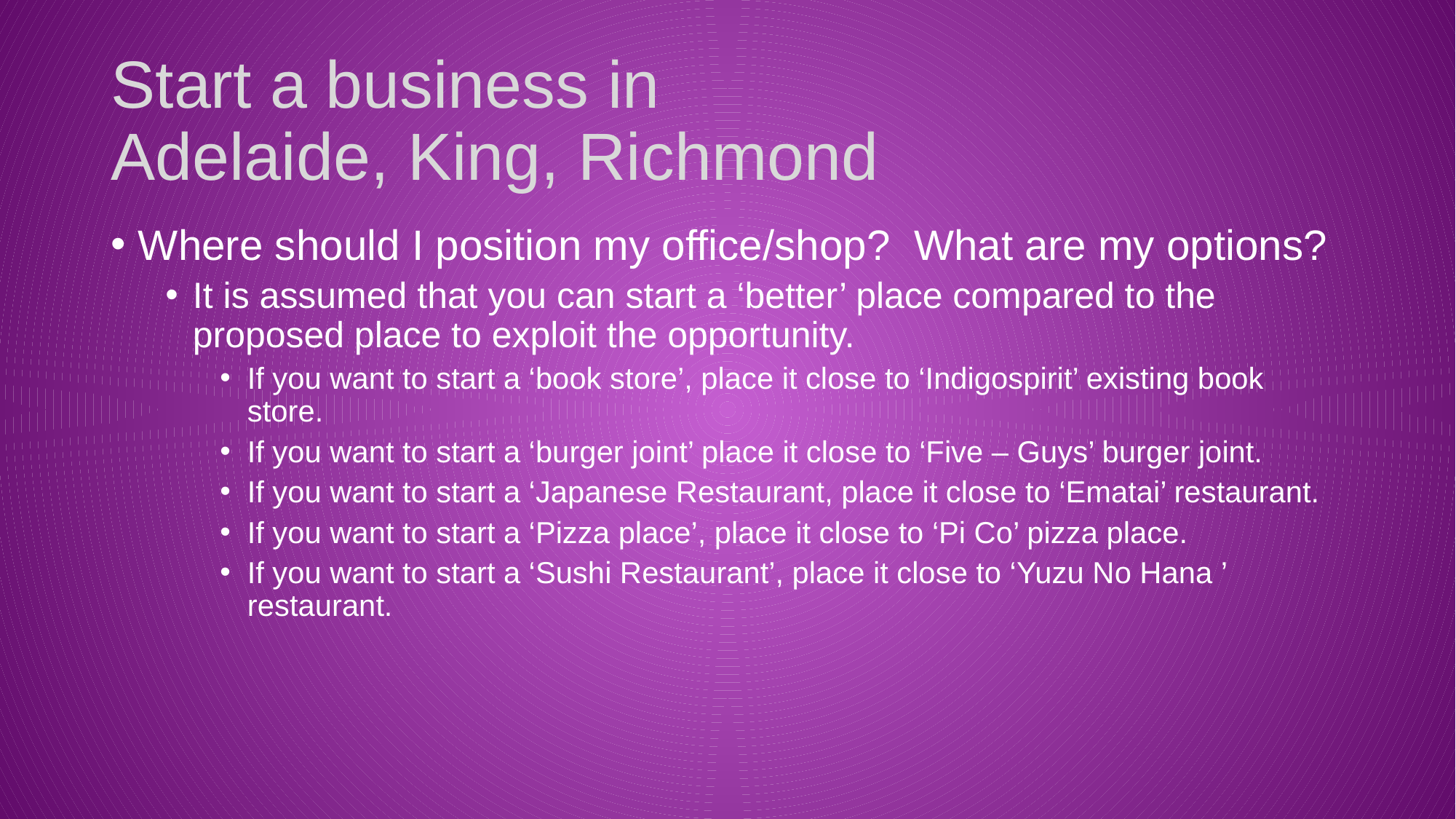

# Start a business in Adelaide, King, Richmond
Where should I position my office/shop?  What are my options?
It is assumed that you can start a ‘better’ place compared to the proposed place to exploit the opportunity.
If you want to start a ‘book store’, place it close to ‘Indigospirit’ existing book store.
If you want to start a ‘burger joint’ place it close to ‘Five – Guys’ burger joint.
If you want to start a ‘Japanese Restaurant, place it close to ‘Ematai’ restaurant.
If you want to start a ‘Pizza place’, place it close to ‘Pi Co’ pizza place.
If you want to start a ‘Sushi Restaurant’, place it close to ‘Yuzu No Hana ’ restaurant.